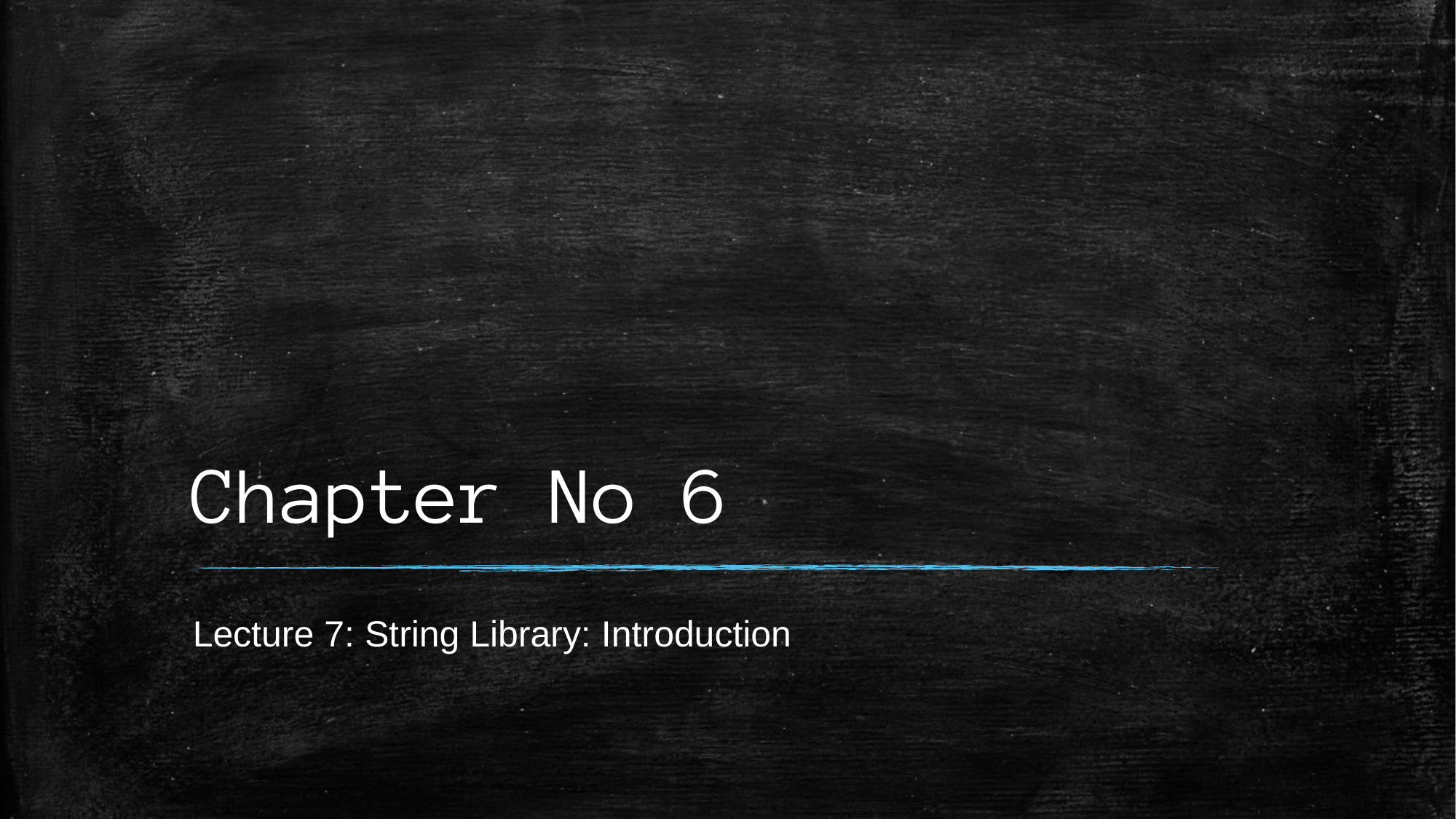

# Chapter No 6
Lecture 7: String Library: Introduction